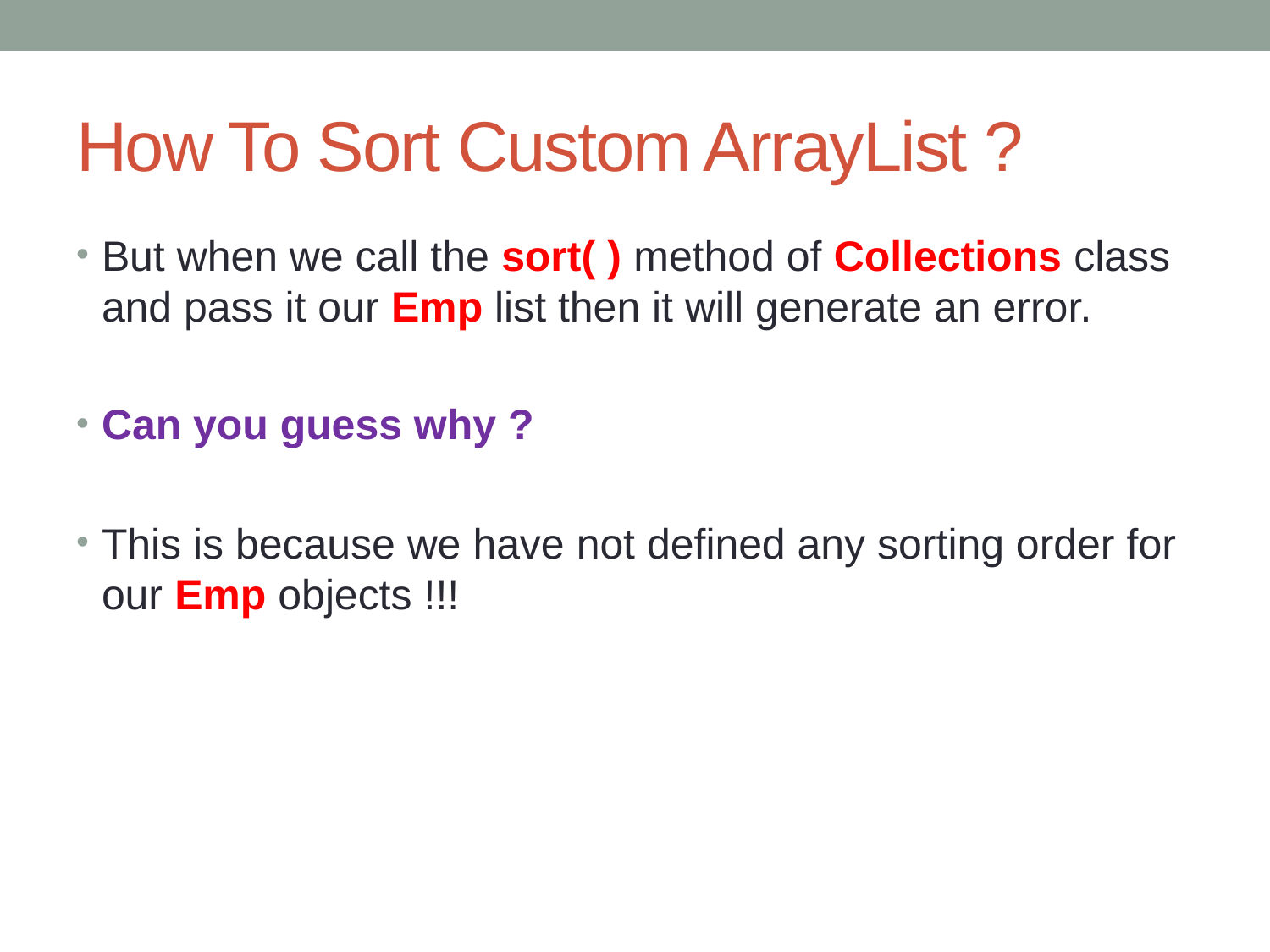

# How To Sort Custom ArrayList ?
But when we call the sort( ) method of Collections class and pass it our Emp list then it will generate an error.

Can you guess why ?

This is because we have not defined any sorting order for our Emp objects !!!